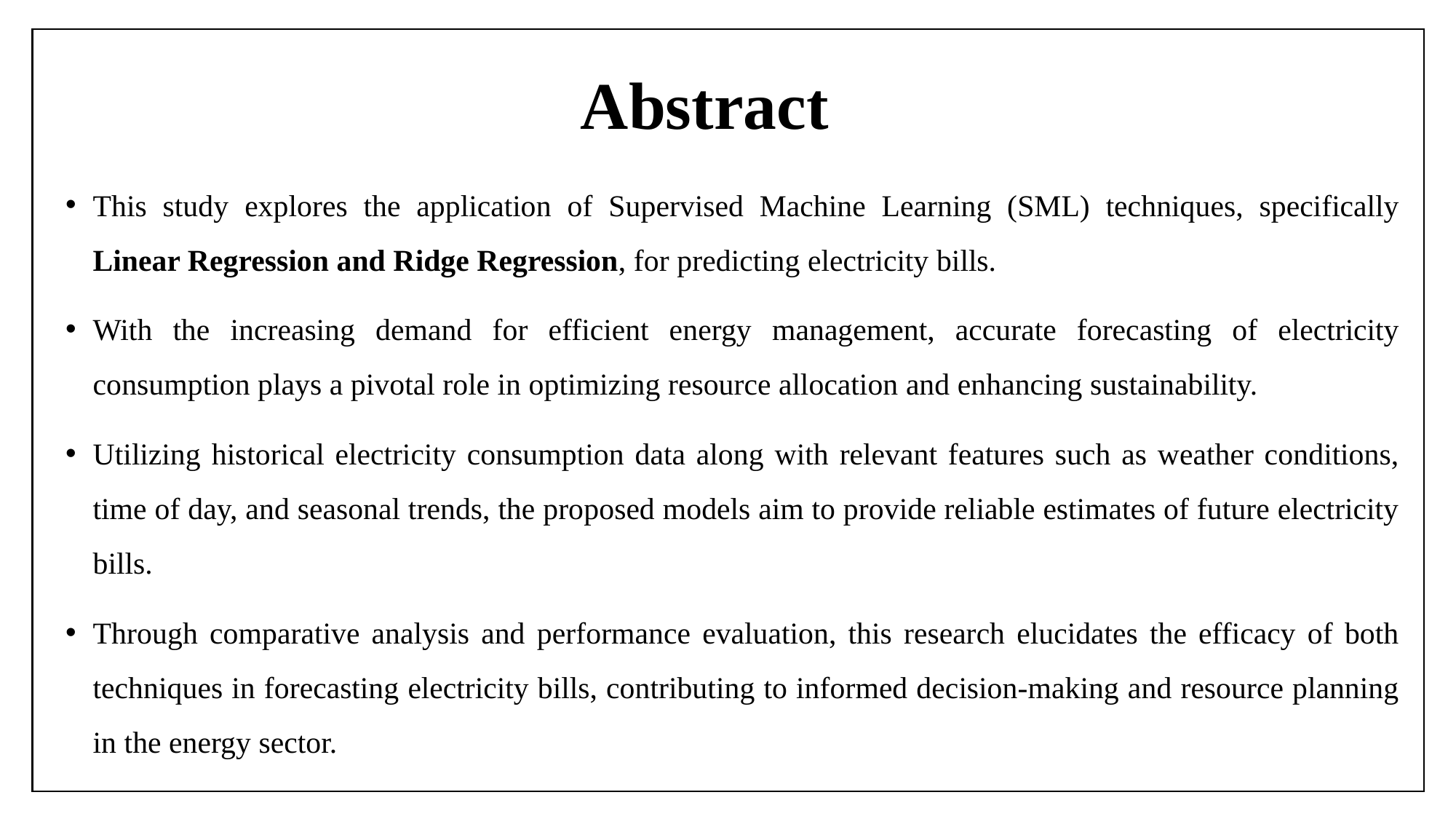

# Abstract

This study explores the application of Supervised Machine Learning (SML) techniques, specifically Linear Regression and Ridge Regression, for predicting electricity bills.
With the increasing demand for efficient energy management, accurate forecasting of electricity consumption plays a pivotal role in optimizing resource allocation and enhancing sustainability.
Utilizing historical electricity consumption data along with relevant features such as weather conditions, time of day, and seasonal trends, the proposed models aim to provide reliable estimates of future electricity bills.
Through comparative analysis and performance evaluation, this research elucidates the efficacy of both techniques in forecasting electricity bills, contributing to informed decision-making and resource planning in the energy sector.